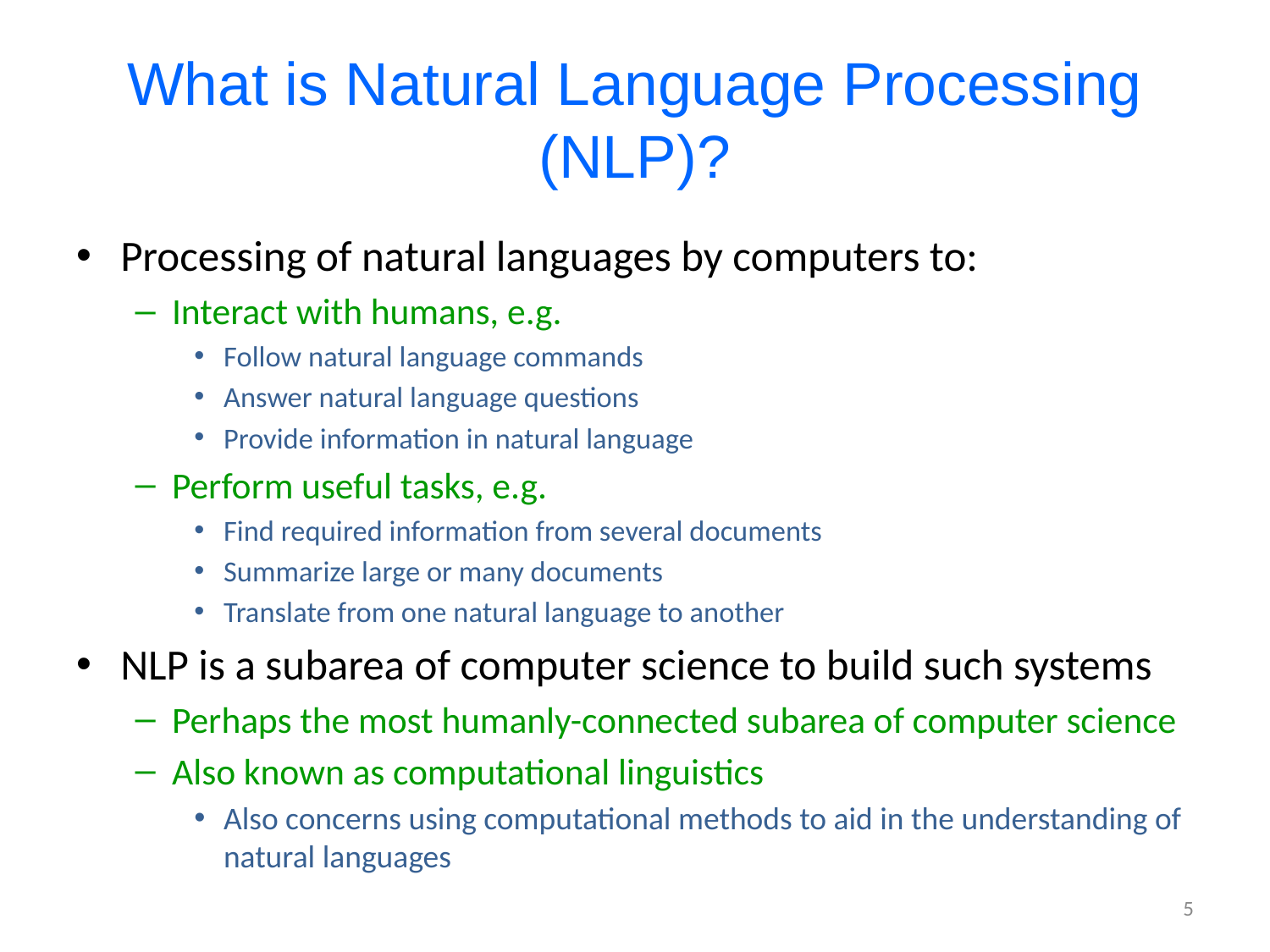

# What is Natural Language Processing (NLP)?
Processing of natural languages by computers to:
Interact with humans, e.g.
Follow natural language commands
Answer natural language questions
Provide information in natural language
Perform useful tasks, e.g.
Find required information from several documents
Summarize large or many documents
Translate from one natural language to another
NLP is a subarea of computer science to build such systems
Perhaps the most humanly-connected subarea of computer science
Also known as computational linguistics
Also concerns using computational methods to aid in the understanding of natural languages

5